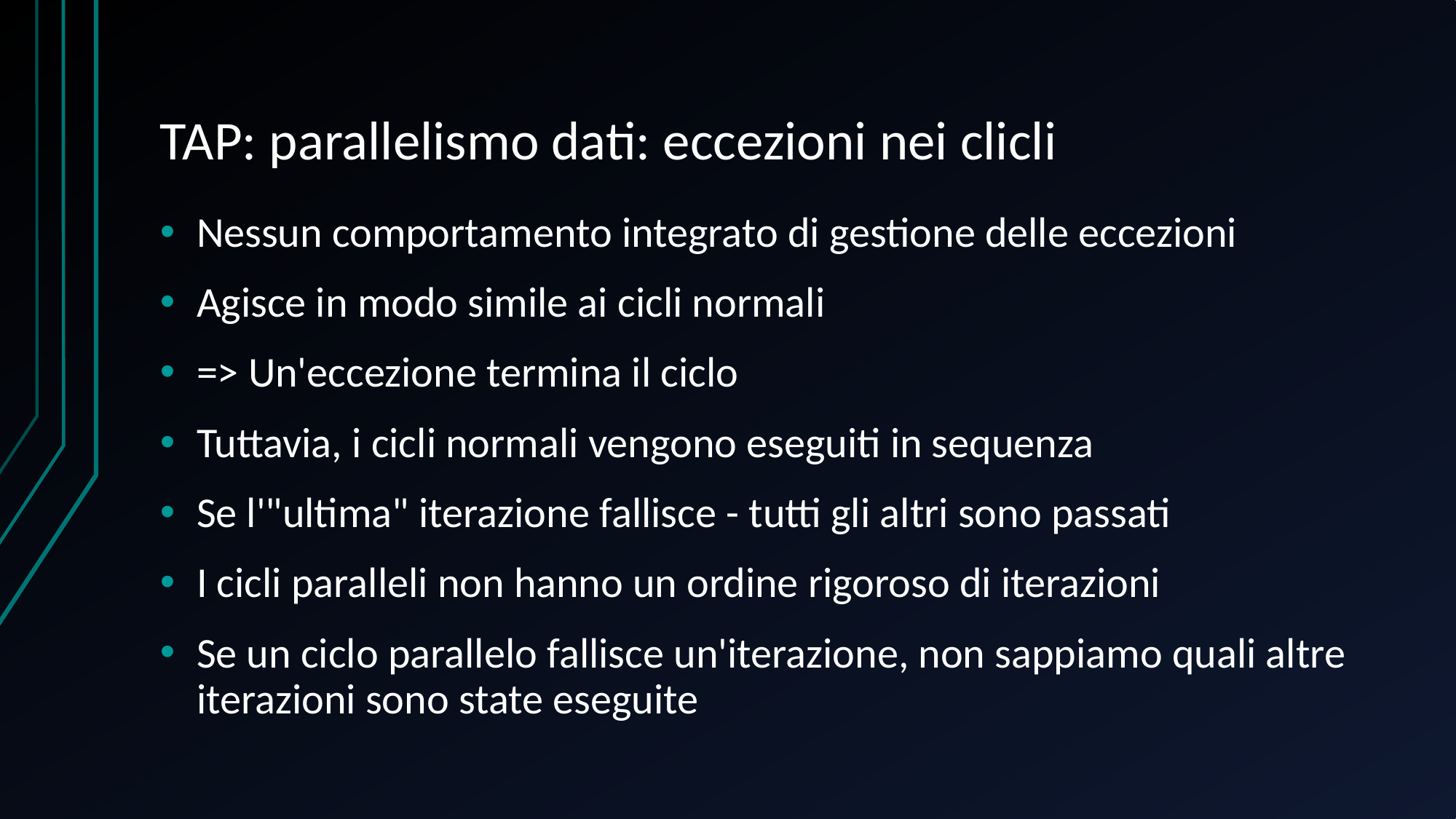

# TAP: parallelismo dati: eccezioni nei clicli
Nessun comportamento integrato di gestione delle eccezioni
Agisce in modo simile ai cicli normali
=> Un'eccezione termina il ciclo
Tuttavia, i cicli normali vengono eseguiti in sequenza
Se l'"ultima" iterazione fallisce - tutti gli altri sono passati
I cicli paralleli non hanno un ordine rigoroso di iterazioni
Se un ciclo parallelo fallisce un'iterazione, non sappiamo quali altre iterazioni sono state eseguite